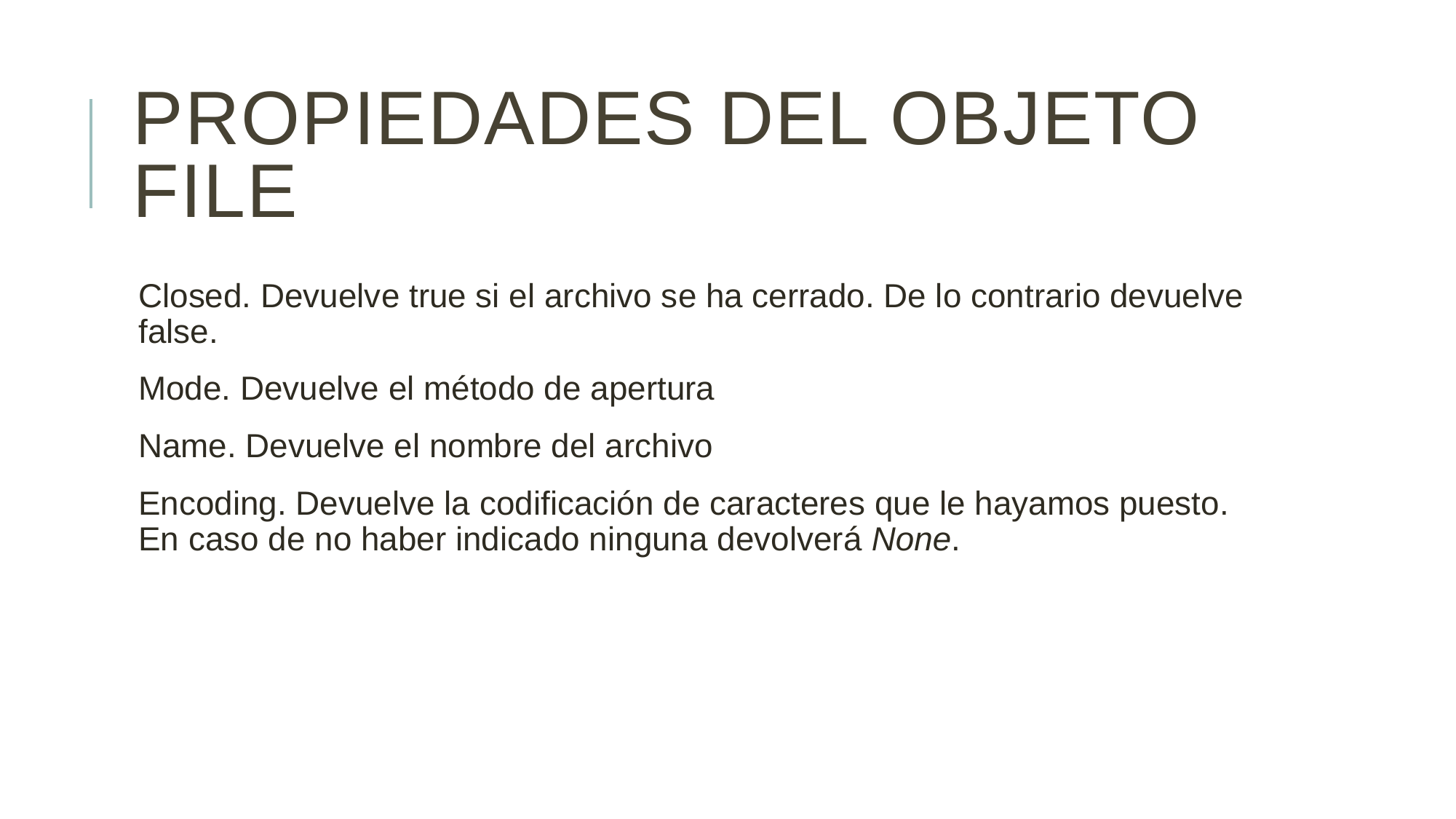

# Propiedades del objeto file
Closed. Devuelve true si el archivo se ha cerrado. De lo contrario devuelve false.
Mode. Devuelve el método de apertura
Name. Devuelve el nombre del archivo
Encoding. Devuelve la codificación de caracteres que le hayamos puesto. En caso de no haber indicado ninguna devolverá None.